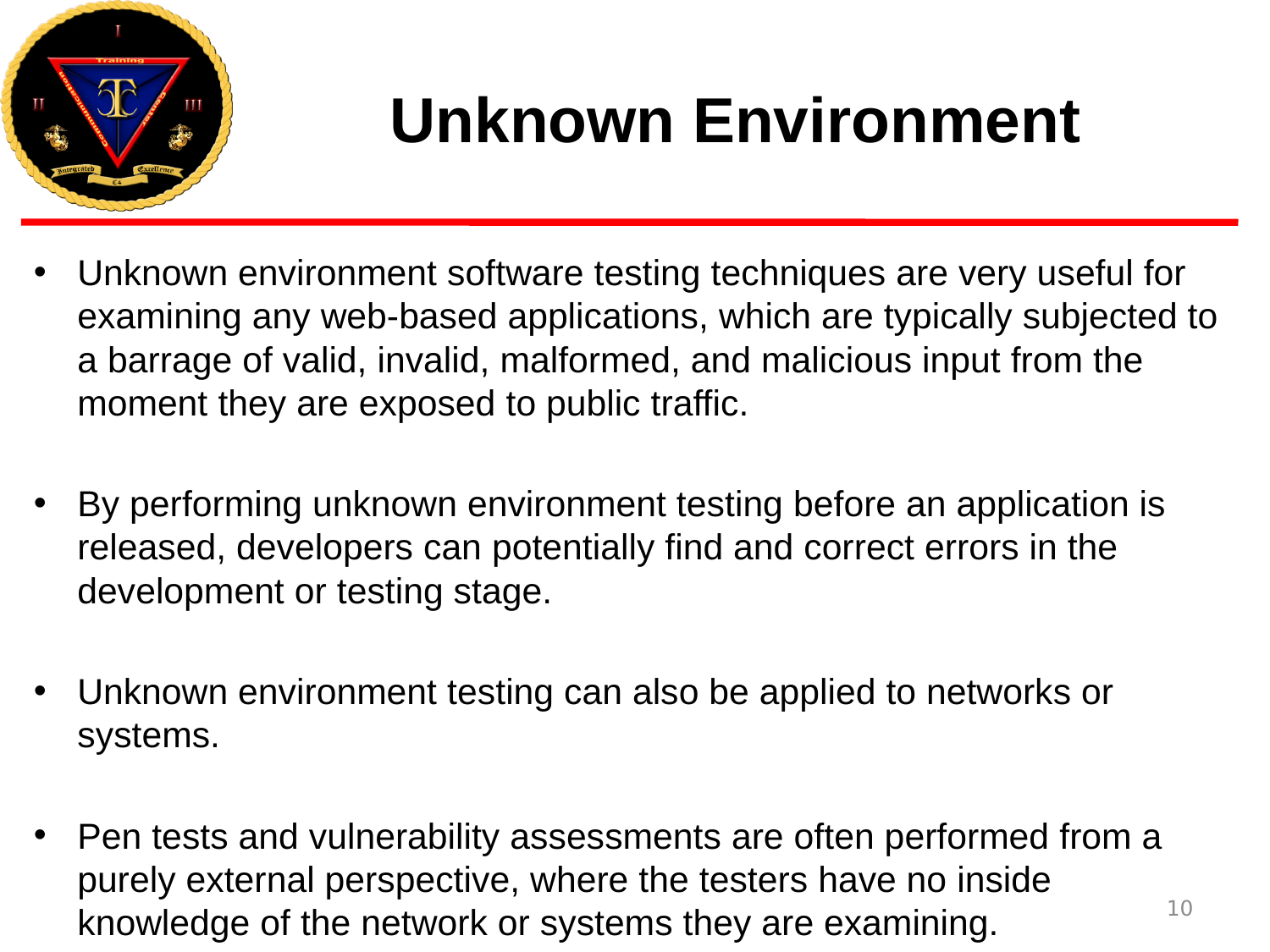

# Unknown Environment
Unknown environment software testing techniques are very useful for examining any web-based applications, which are typically subjected to a barrage of valid, invalid, malformed, and malicious input from the moment they are exposed to public traffic.

By performing unknown environment testing before an application is released, developers can potentially find and correct errors in the development or testing stage.

Unknown environment testing can also be applied to networks or systems.

Pen tests and vulnerability assessments are often performed from a purely external perspective, where the testers have no inside knowledge of the network or systems they are examining.
10